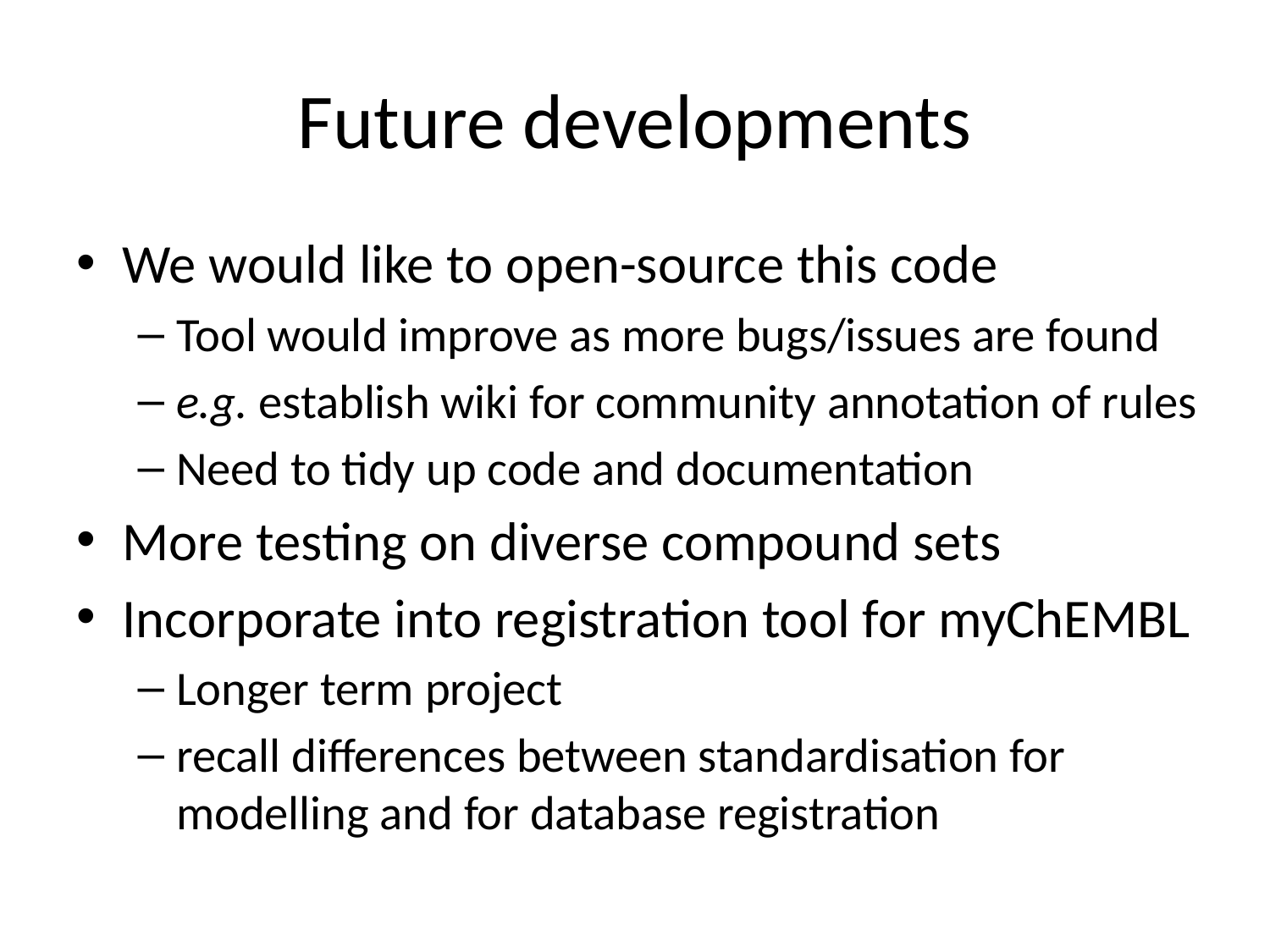

# Future developments
We would like to open-source this code
Tool would improve as more bugs/issues are found
e.g. establish wiki for community annotation of rules
Need to tidy up code and documentation
More testing on diverse compound sets
Incorporate into registration tool for myChEMBL
Longer term project
recall differences between standardisation for modelling and for database registration